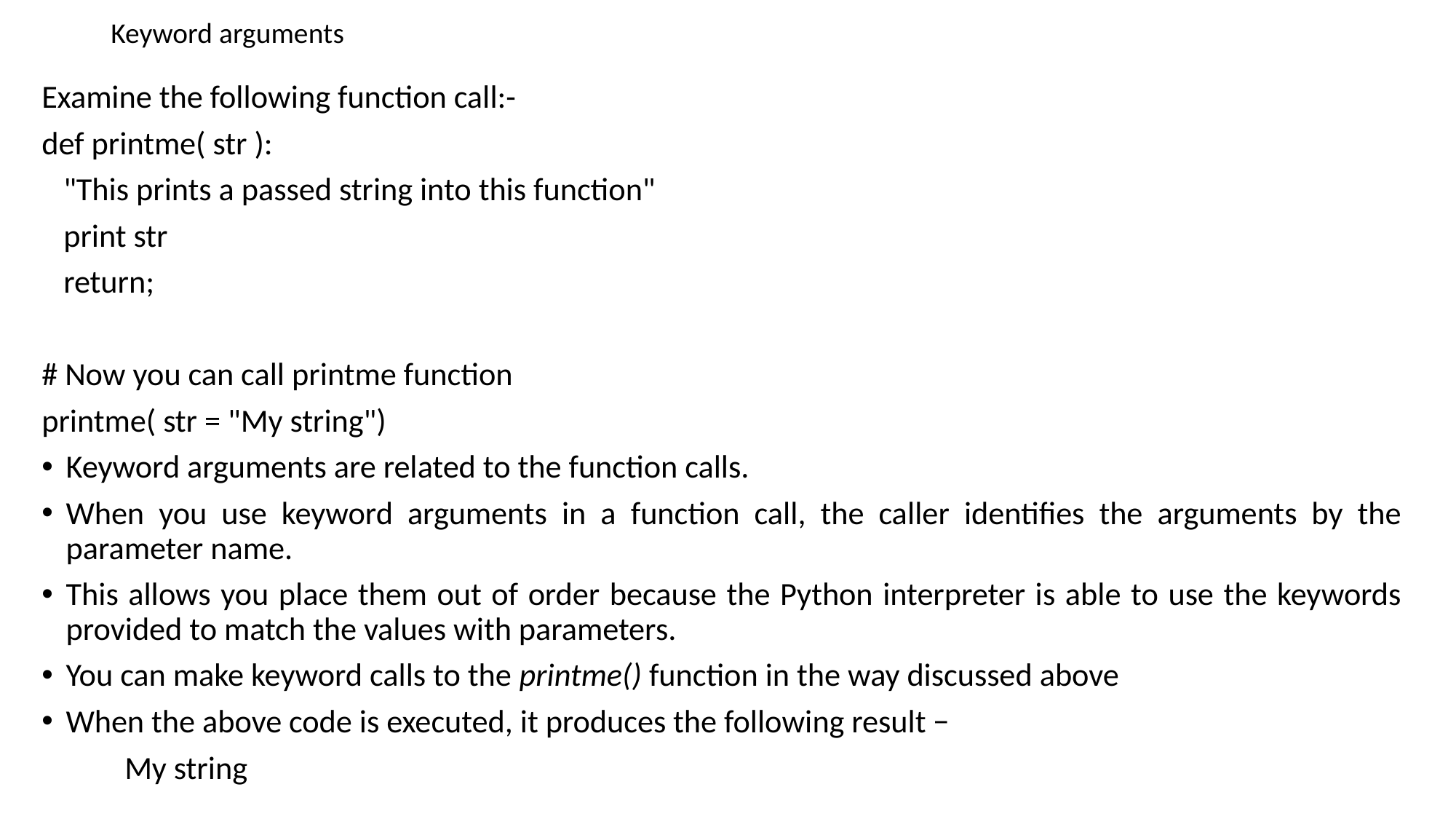

# Keyword arguments
Examine the following function call:-
def printme( str ):
   "This prints a passed string into this function"
   print str
   return;

# Now you can call printme function
printme( str = "My string")
Keyword arguments are related to the function calls.
When you use keyword arguments in a function call, the caller identifies the arguments by the parameter name.
This allows you place them out of order because the Python interpreter is able to use the keywords provided to match the values with parameters.
You can make keyword calls to the printme() function in the way discussed above
When the above code is executed, it produces the following result −
	My string